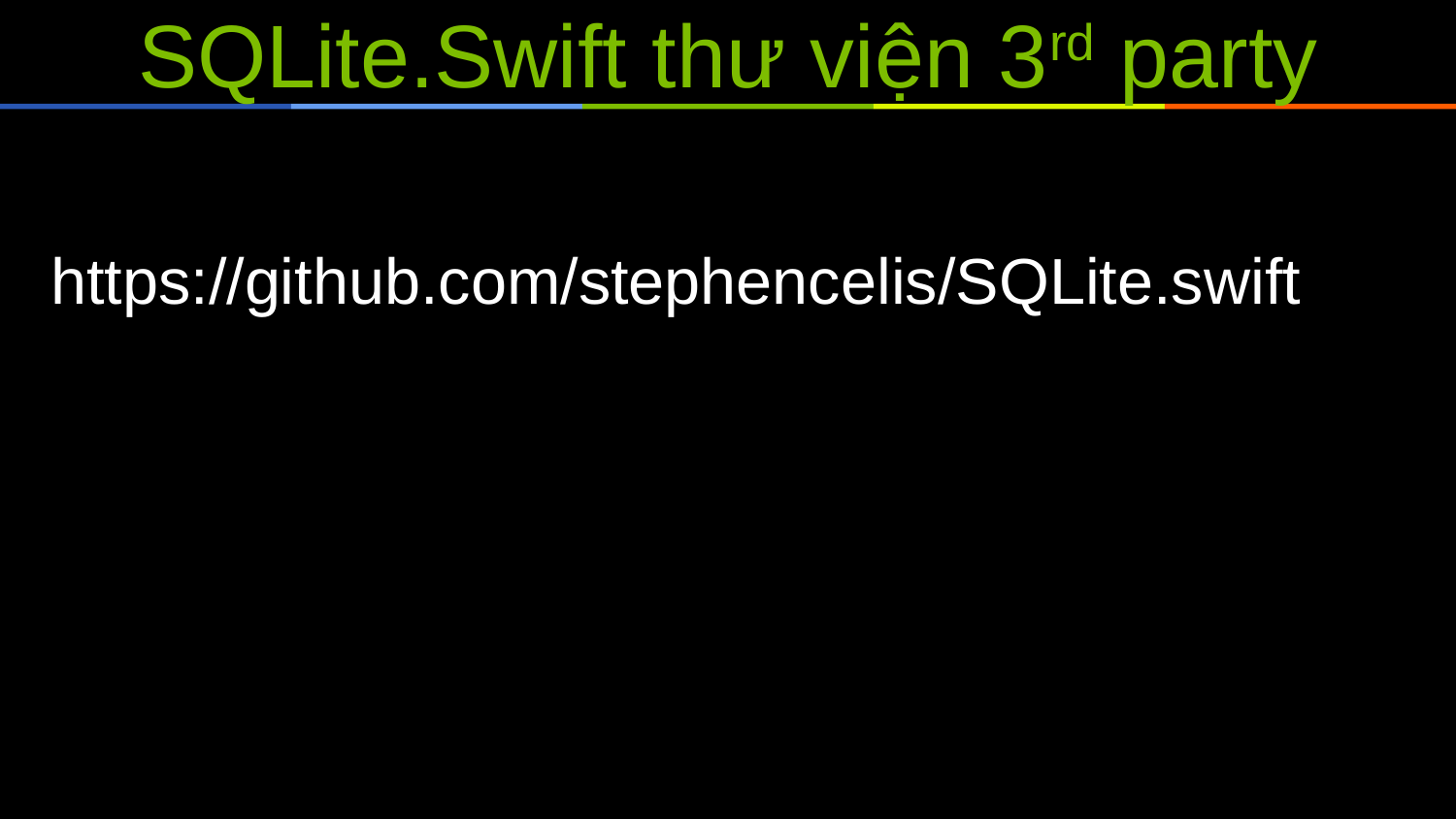

# SQLite.Swift thư viện 3rd party

https://github.com/stephencelis/SQLite.swift